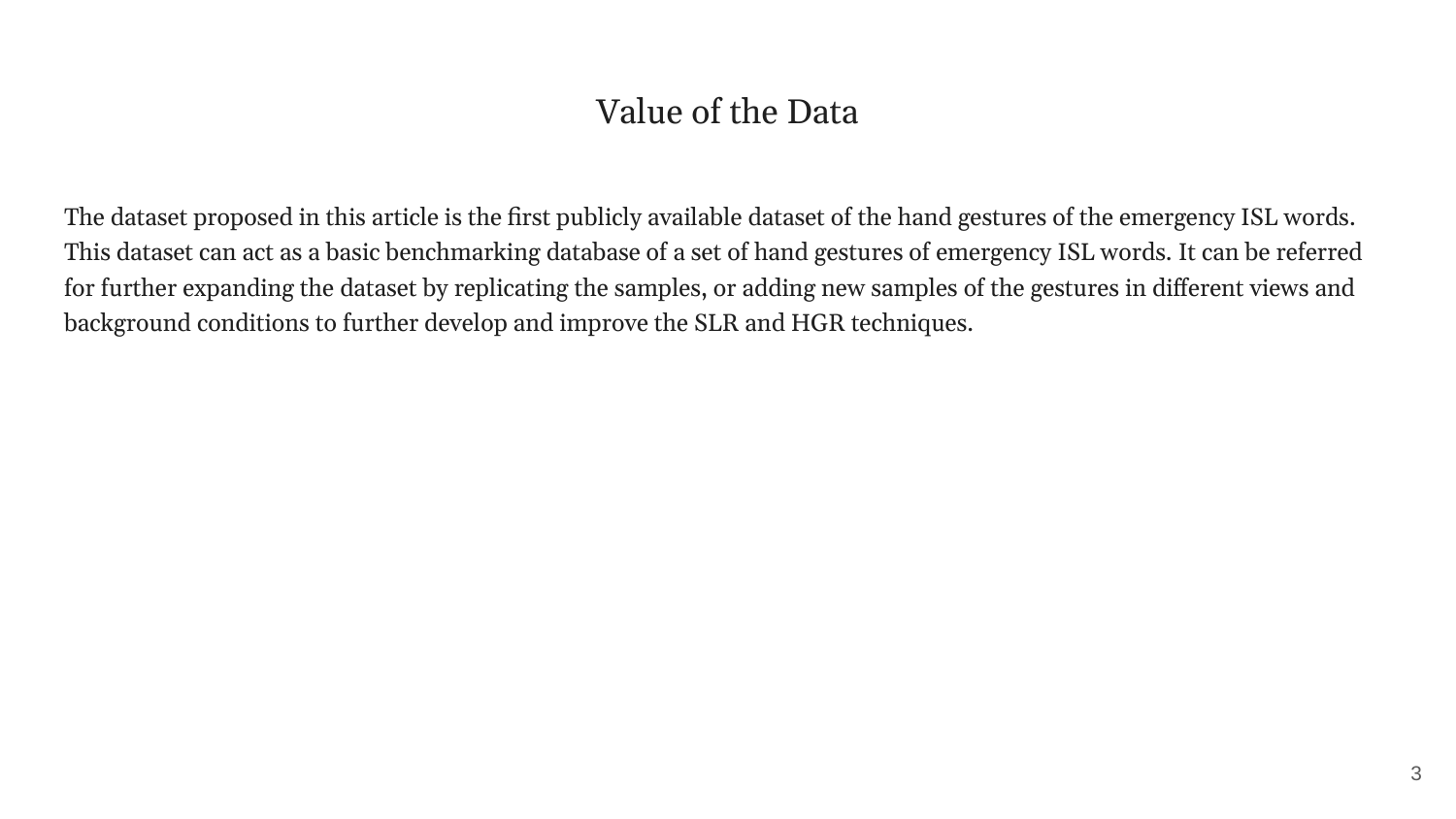

# Value of the Data

The dataset proposed in this article is the first publicly available dataset of the hand gestures of the emergency ISL words. This dataset can act as a basic benchmarking database of a set of hand gestures of emergency ISL words. It can be referred for further expanding the dataset by replicating the samples, or adding new samples of the gestures in different views and background conditions to further develop and improve the SLR and HGR techniques.
3